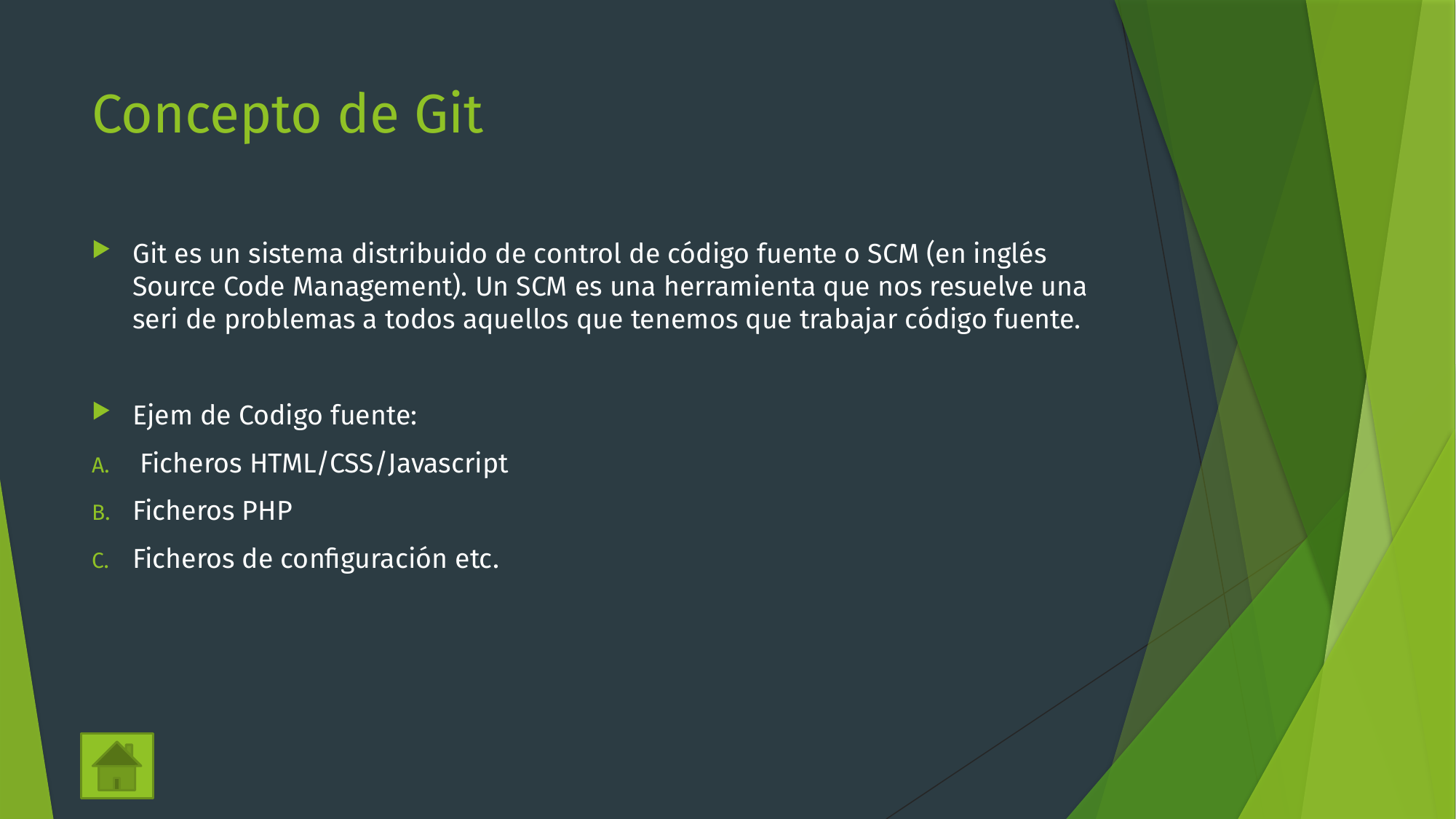

# Concepto de Git
Git es un sistema distribuido de control de código fuente o SCM (en inglés Source Code Management). Un SCM es una herramienta que nos resuelve una seri de problemas a todos aquellos que tenemos que trabajar código fuente.

Ejem de Codigo fuente:
 Ficheros HTML/CSS/Javascript
Ficheros PHP
Ficheros de configuración etc.